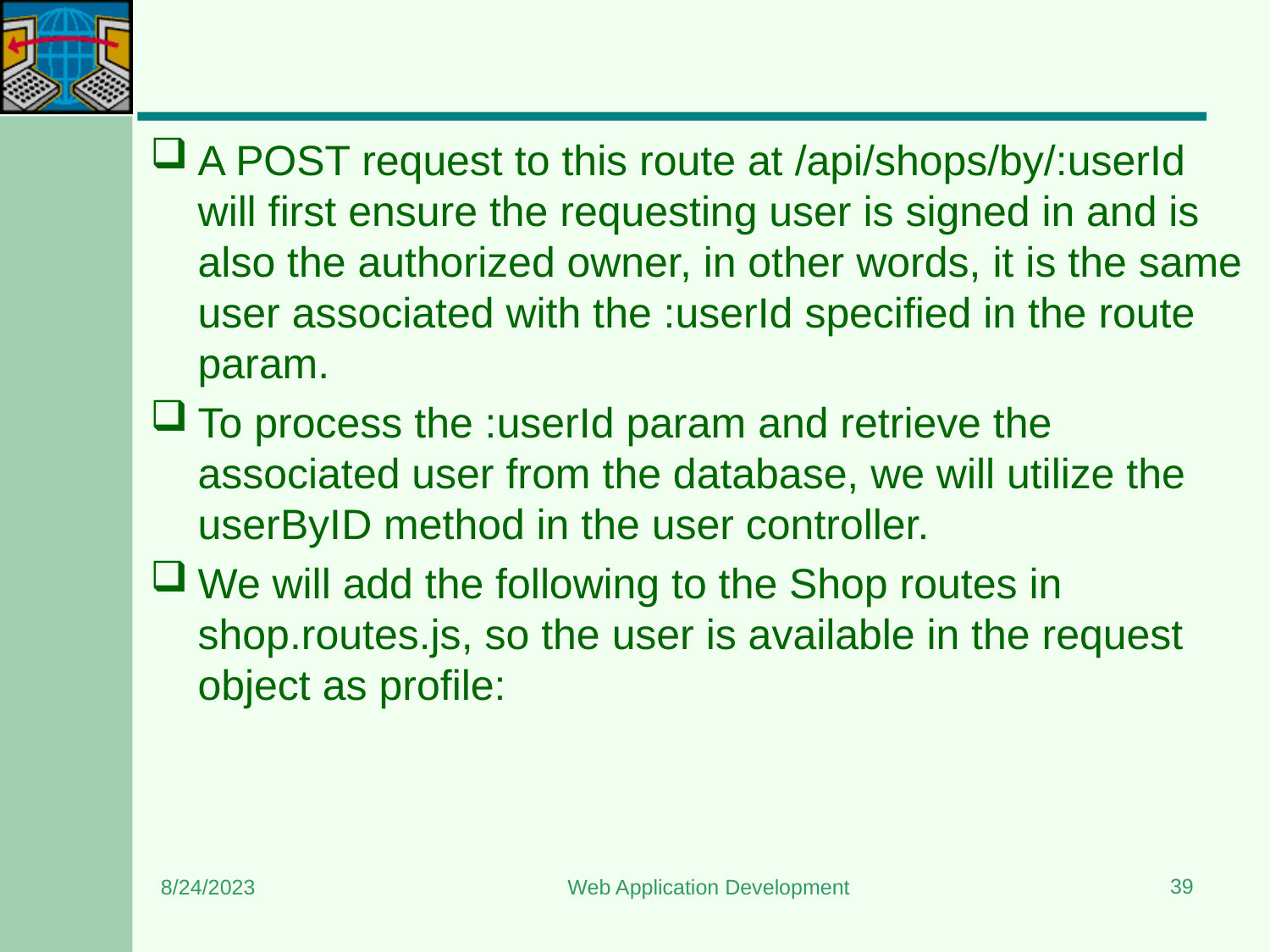

#
A POST request to this route at /api/shops/by/:userId will first ensure the requesting user is signed in and is also the authorized owner, in other words, it is the same user associated with the :userId specified in the route param.
To process the :userId param and retrieve the associated user from the database, we will utilize the userByID method in the user controller.
We will add the following to the Shop routes in shop.routes.js, so the user is available in the request object as profile:
39
8/24/2023
Web Application Development